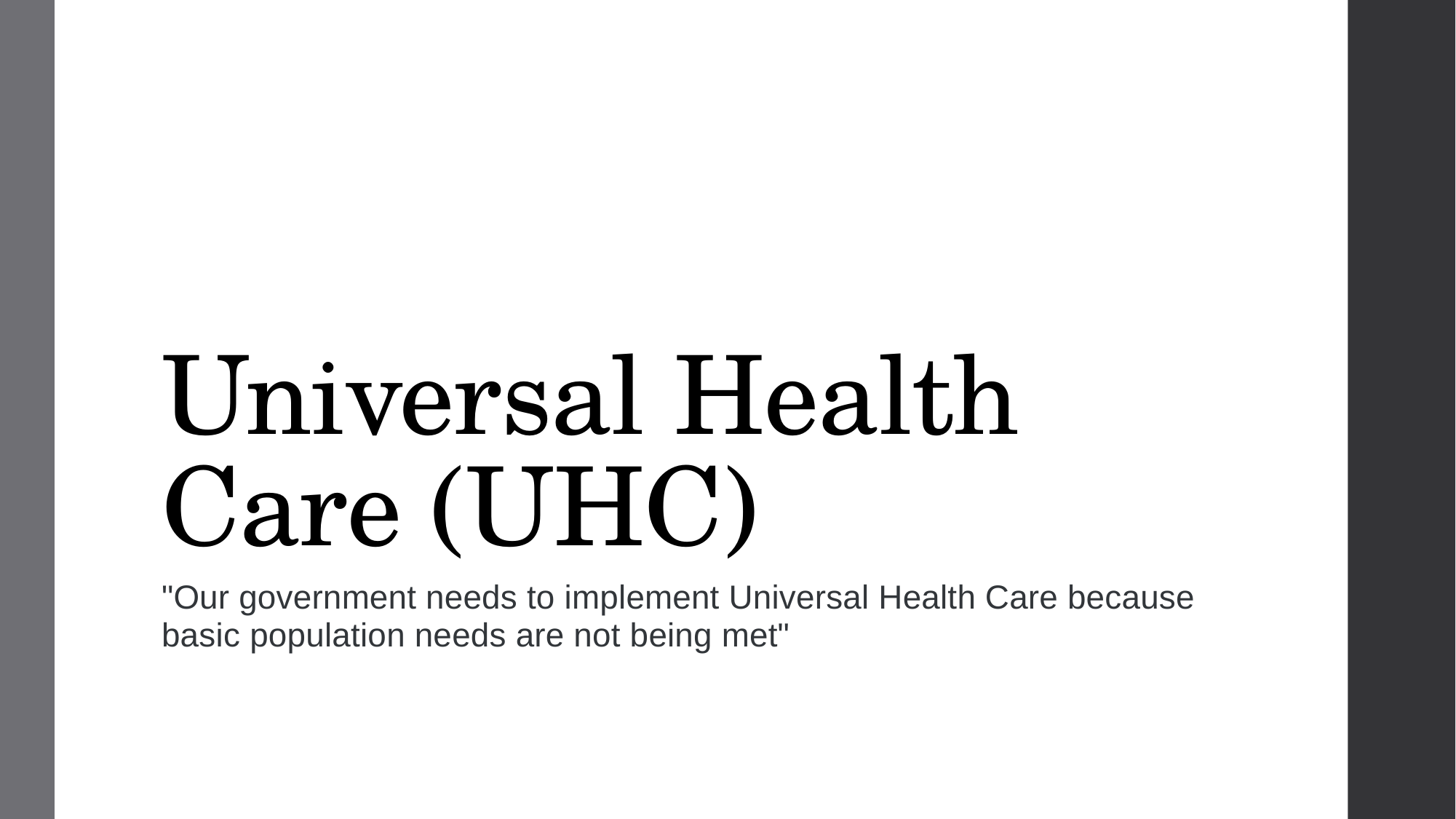

# Universal Health Care (UHC)
"Our government needs to implement Universal Health Care because basic population needs are not being met"